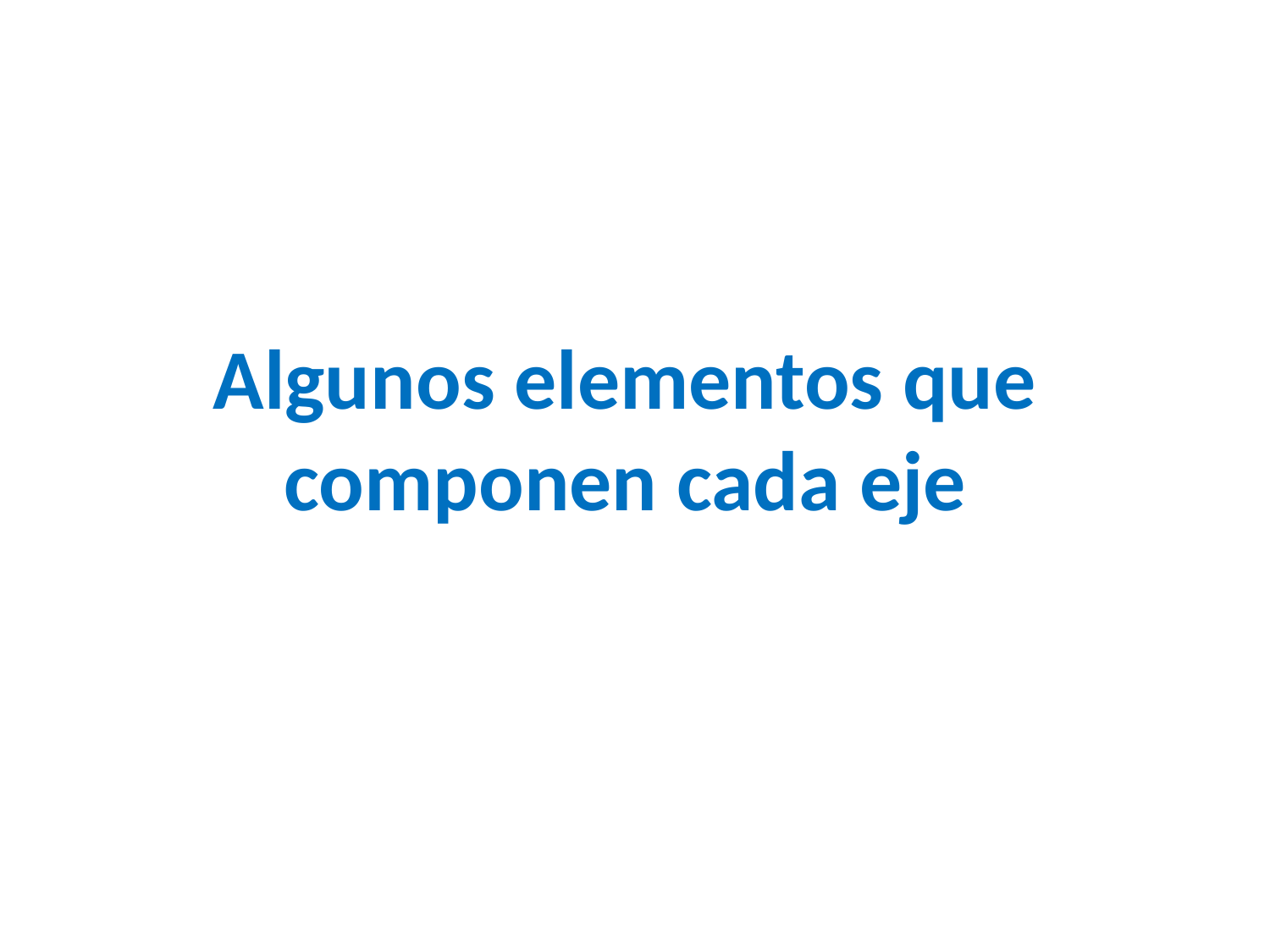

# Algunos elementos que componen cada eje